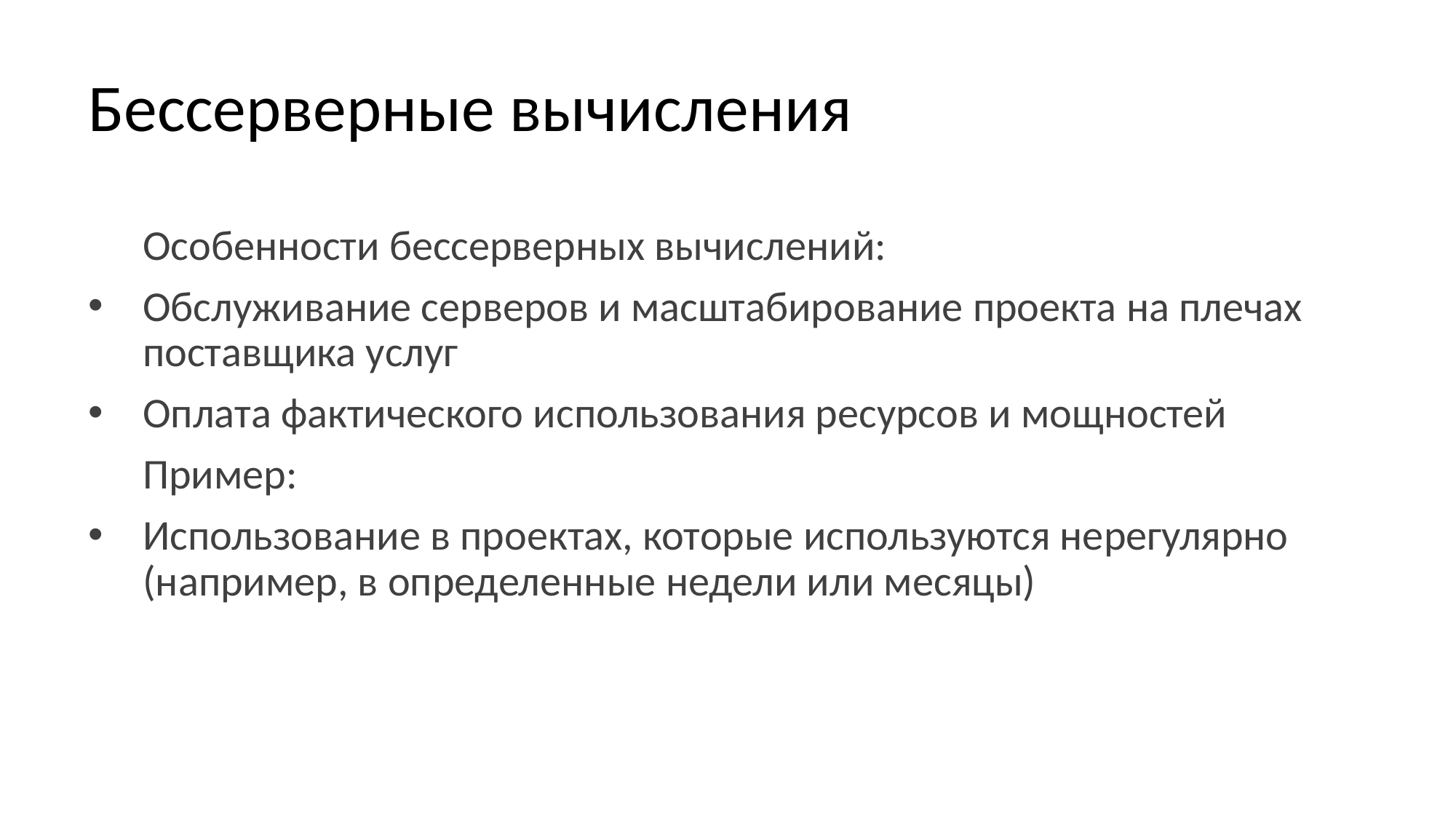

# Бессерверные вычисления
Особенности бессерверных вычислений:
Обслуживание серверов и масштабирование проекта на плечах поставщика услуг
Оплата фактического использования ресурсов и мощностей
Пример:
Использование в проектах, которые используются нерегулярно (например, в определенные недели или месяцы)